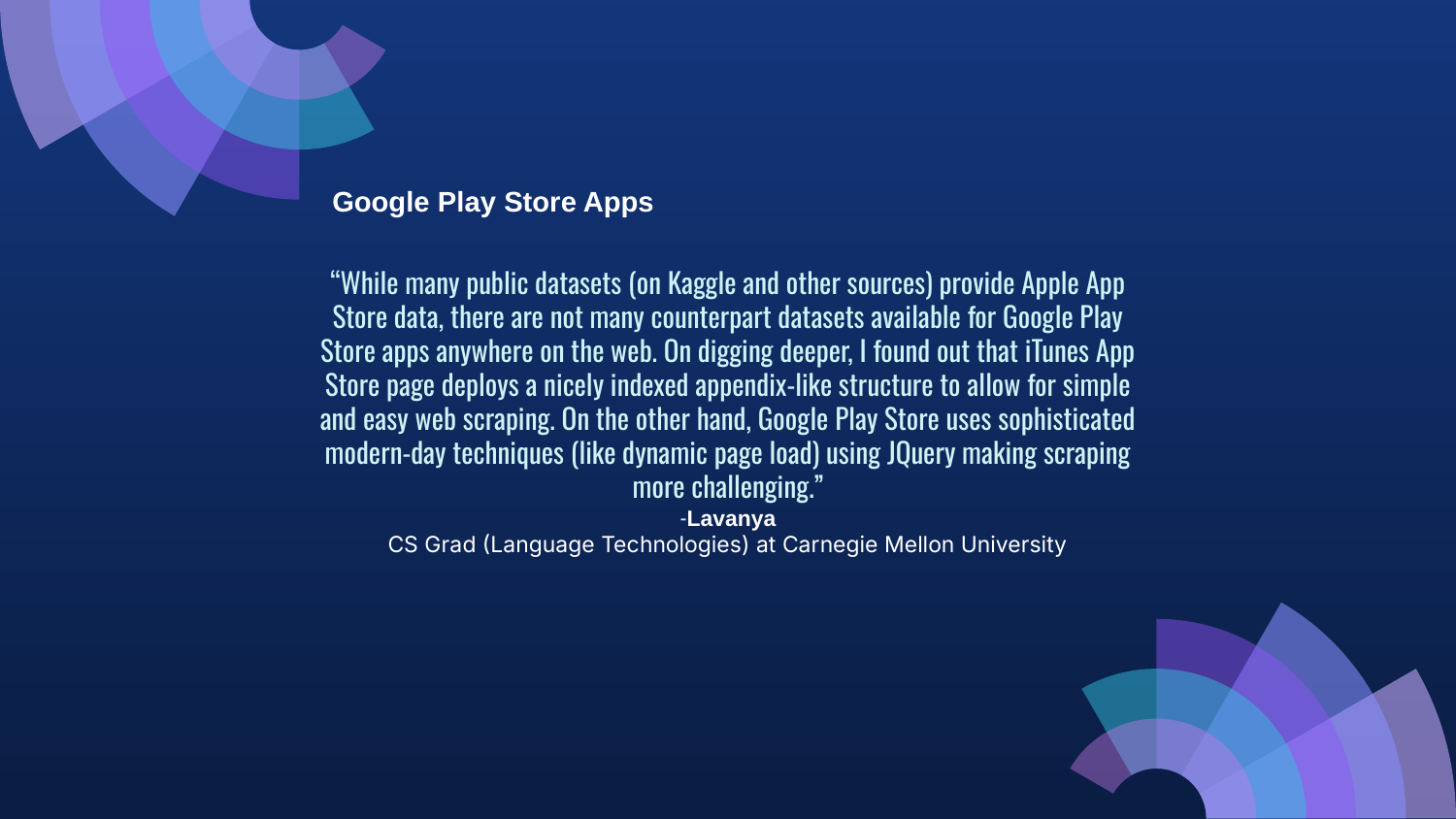

Google Play Store Apps
# “While many public datasets (on Kaggle and other sources) provide Apple App Store data, there are not many counterpart datasets available for Google Play Store apps anywhere on the web. On digging deeper, I found out that iTunes App Store page deploys a nicely indexed appendix-like structure to allow for simple and easy web scraping. On the other hand, Google Play Store uses sophisticated modern-day techniques (like dynamic page load) using JQuery making scraping more challenging.” -Lavanya CS Grad (Language Technologies) at Carnegie Mellon University